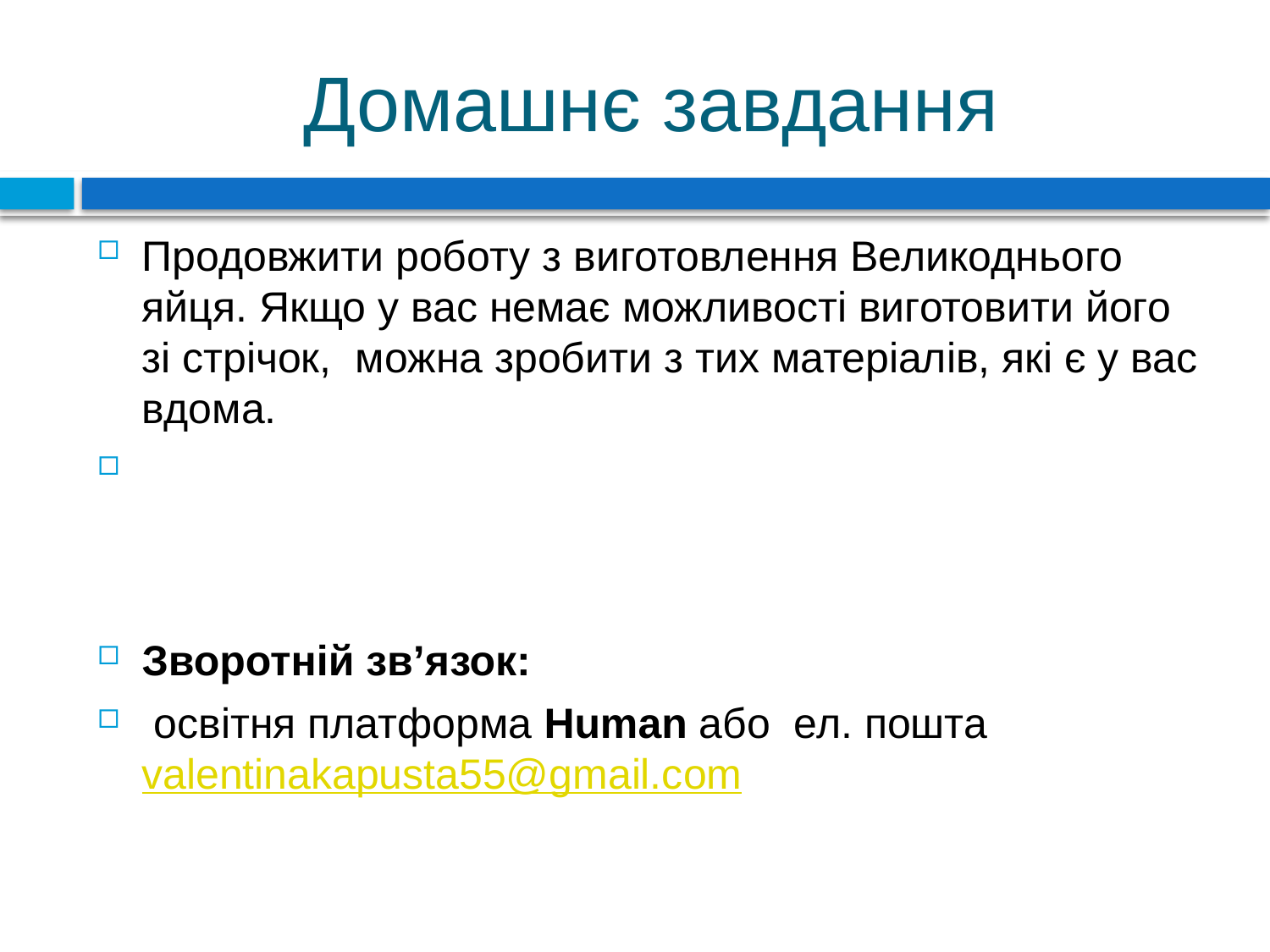

# Домашнє завдання
Продовжити роботу з виготовлення Великоднього яйця. Якщо у вас немає можливості виготовити його зі стрічок,  можна зробити з тих матеріалів, які є у вас вдома.

Зворотній зв’язок:
 освітня платформа Human або  ел. пошта valentinakapusta55@gmail.com